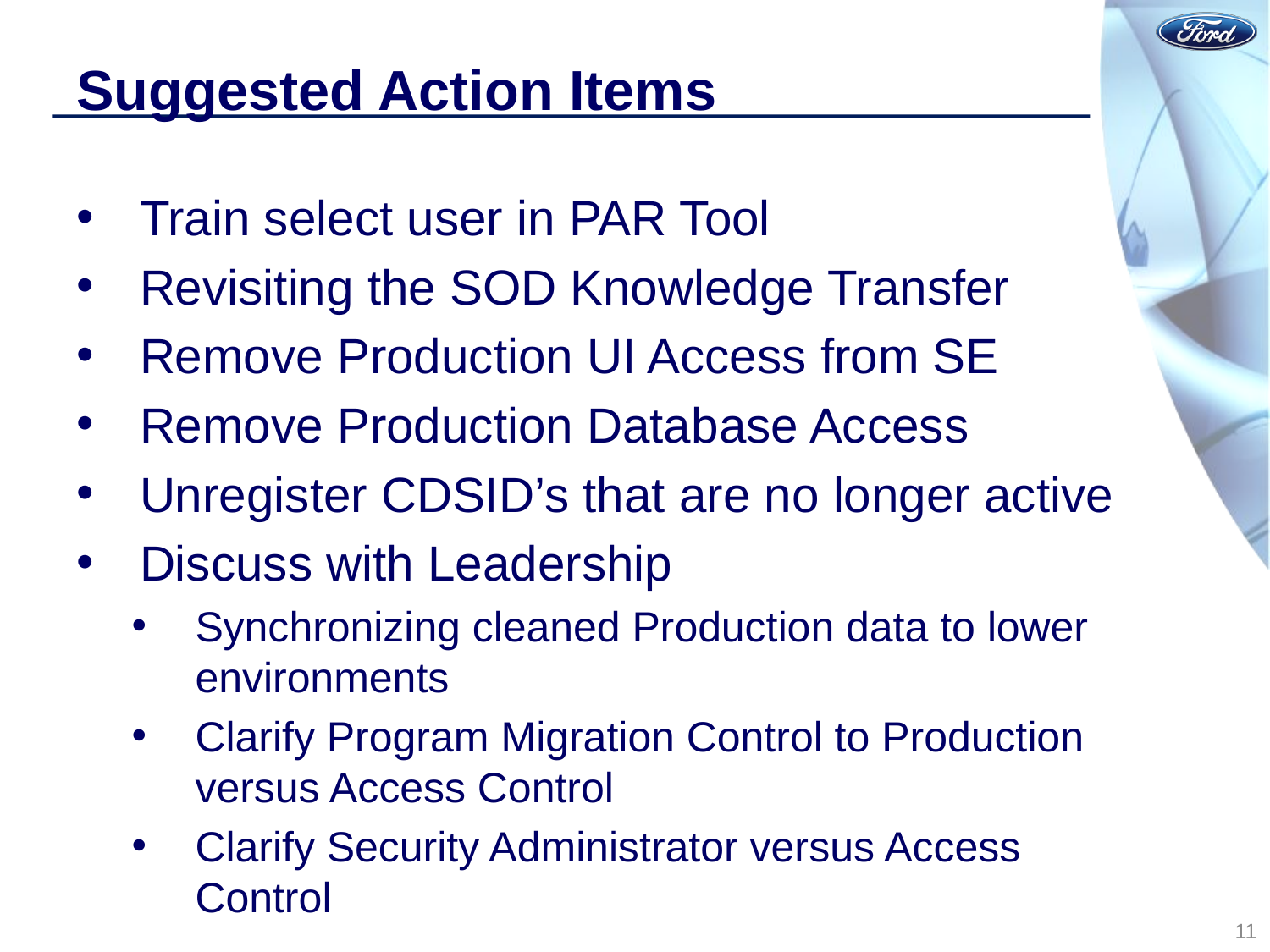

# Suggested Action Items
Train select user in PAR Tool
Revisiting the SOD Knowledge Transfer
Remove Production UI Access from SE
Remove Production Database Access
Unregister CDSID’s that are no longer active
Discuss with Leadership
Synchronizing cleaned Production data to lower environments
Clarify Program Migration Control to Production versus Access Control
Clarify Security Administrator versus Access Control
11